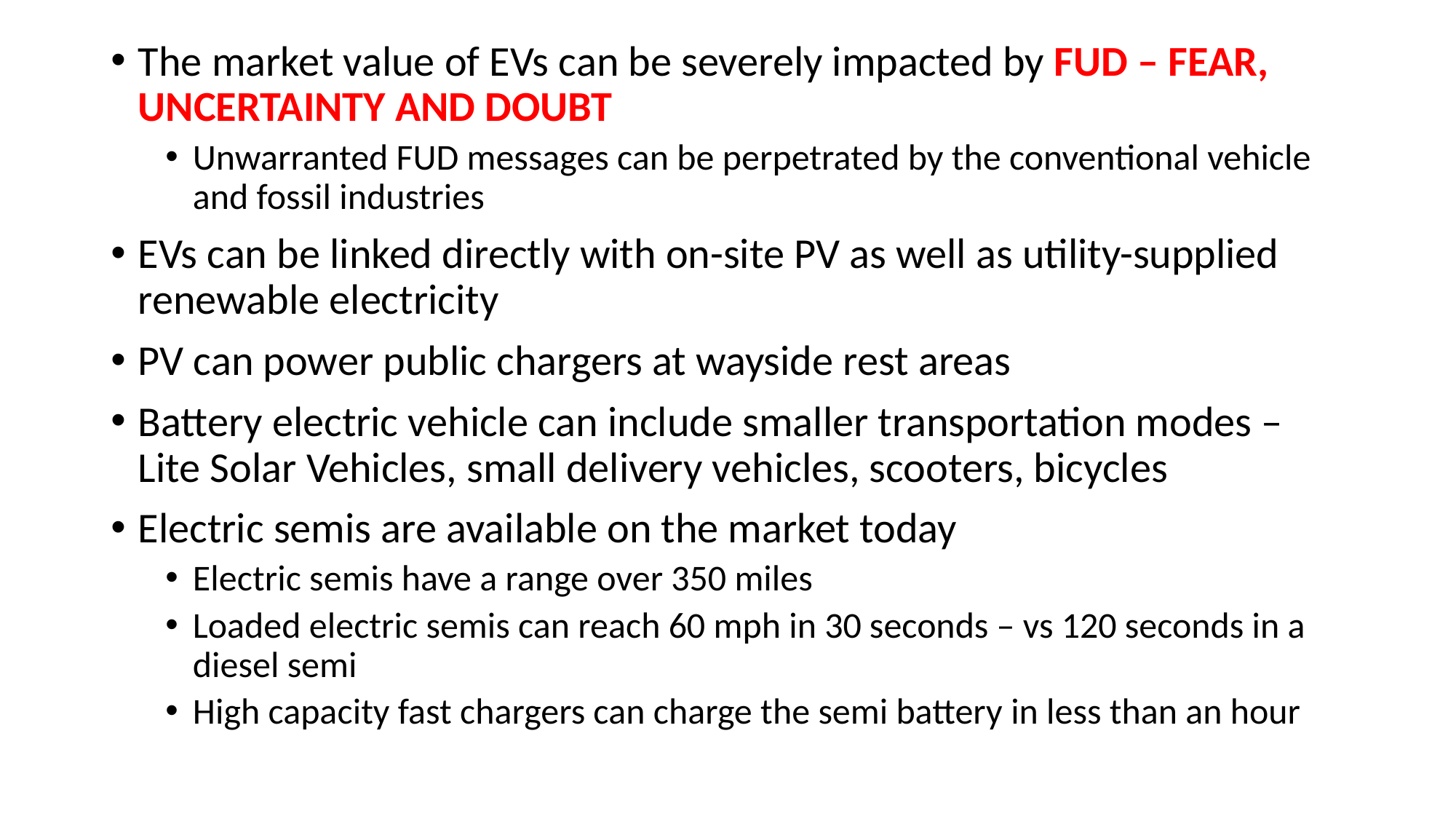

The market value of EVs can be severely impacted by FUD – FEAR, UNCERTAINTY AND DOUBT
Unwarranted FUD messages can be perpetrated by the conventional vehicle and fossil industries
EVs can be linked directly with on-site PV as well as utility-supplied renewable electricity
PV can power public chargers at wayside rest areas
Battery electric vehicle can include smaller transportation modes – Lite Solar Vehicles, small delivery vehicles, scooters, bicycles
Electric semis are available on the market today
Electric semis have a range over 350 miles
Loaded electric semis can reach 60 mph in 30 seconds – vs 120 seconds in a diesel semi
High capacity fast chargers can charge the semi battery in less than an hour